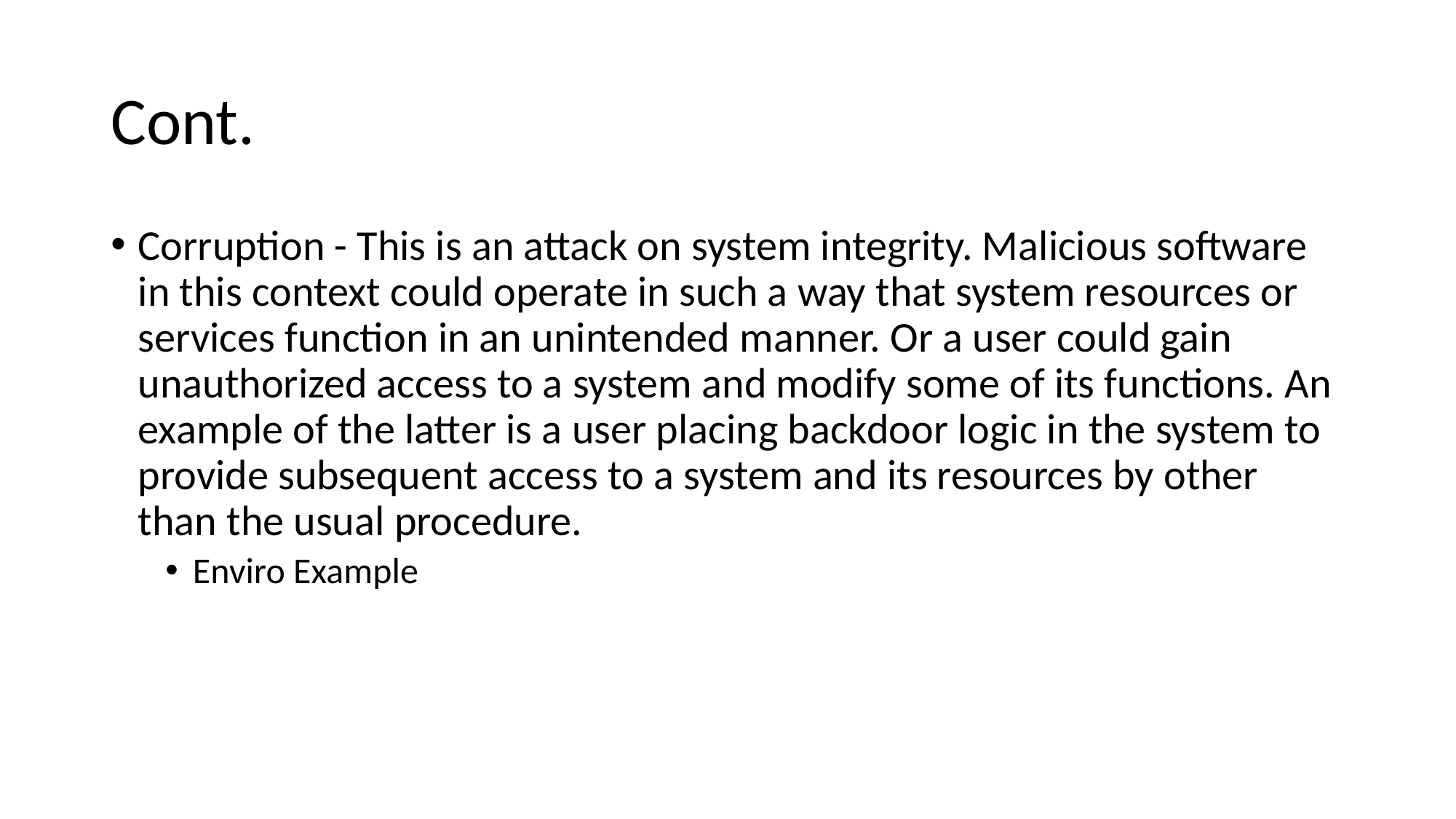

# Cont.
Corruption - This is an attack on system integrity. Malicious software in this context could operate in such a way that system resources or services function in an unintended manner. Or a user could gain unauthorized access to a system and modify some of its functions. An example of the latter is a user placing backdoor logic in the system to provide subsequent access to a system and its resources by other than the usual procedure.
Enviro Example